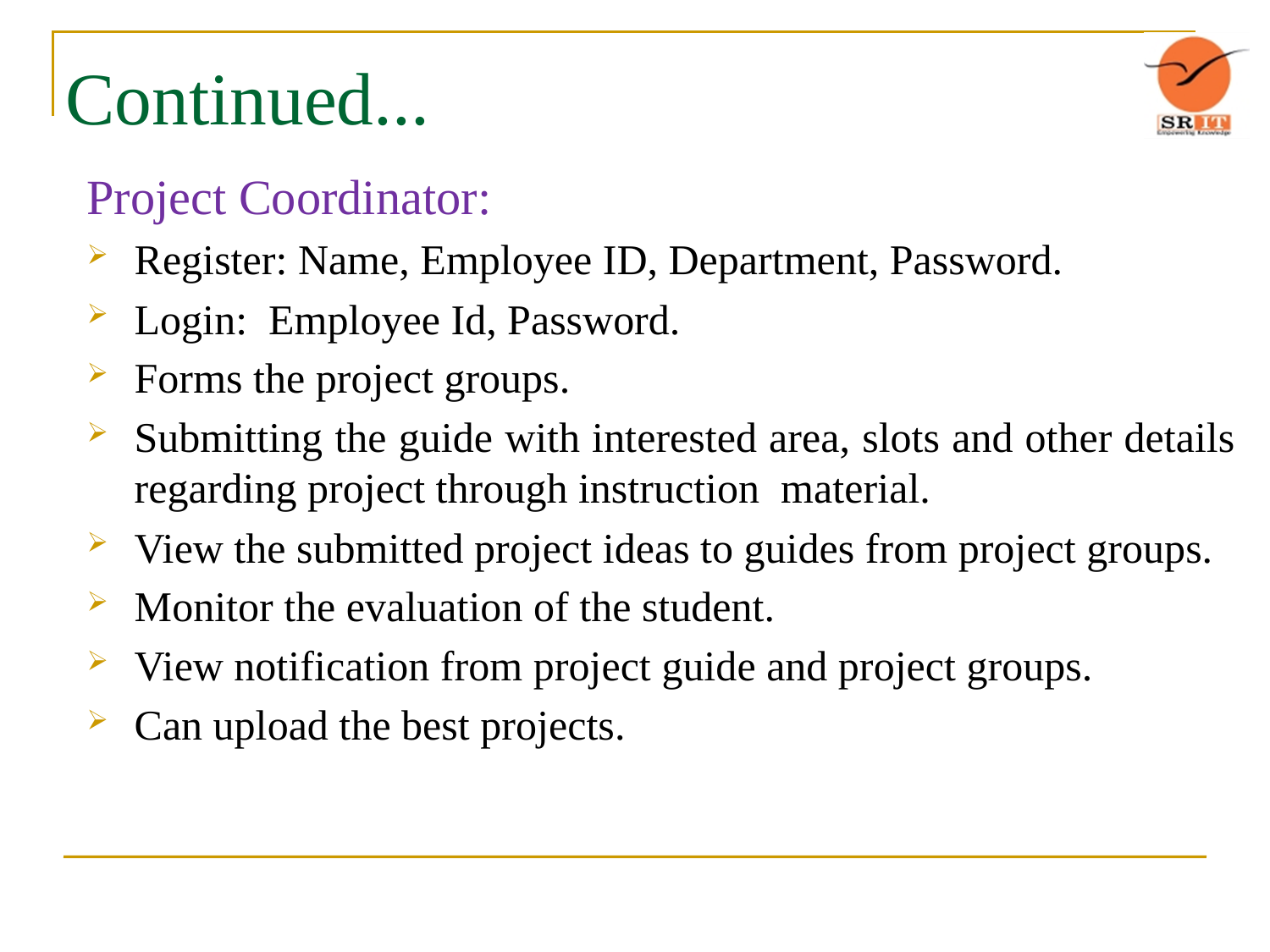

# Continued...
Project Coordinator:
Register: Name, Employee ID, Department, Password.
Login:  Employee Id, Password.
Forms the project groups.
Submitting the guide with interested area, slots and other details regarding project through instruction  material.
View the submitted project ideas to guides from project groups.
Monitor the evaluation of the student.
View notification from project guide and project groups.
Can upload the best projects.